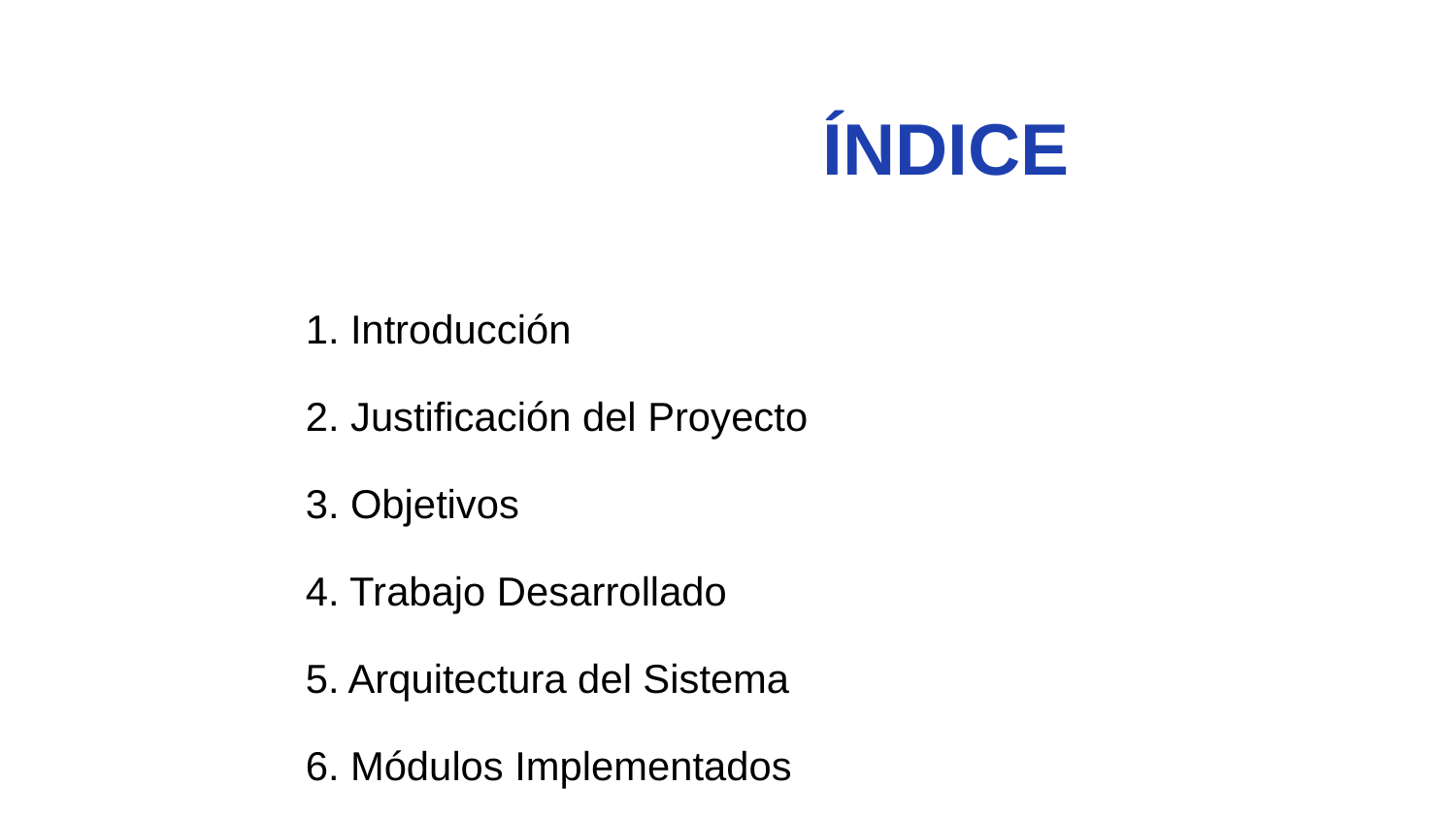

ÍNDICE
1. Introducción
2. Justificación del Proyecto
3. Objetivos
4. Trabajo Desarrollado
5. Arquitectura del Sistema
6. Módulos Implementados
7. Conclusiones
8. Fuentes y Referencias